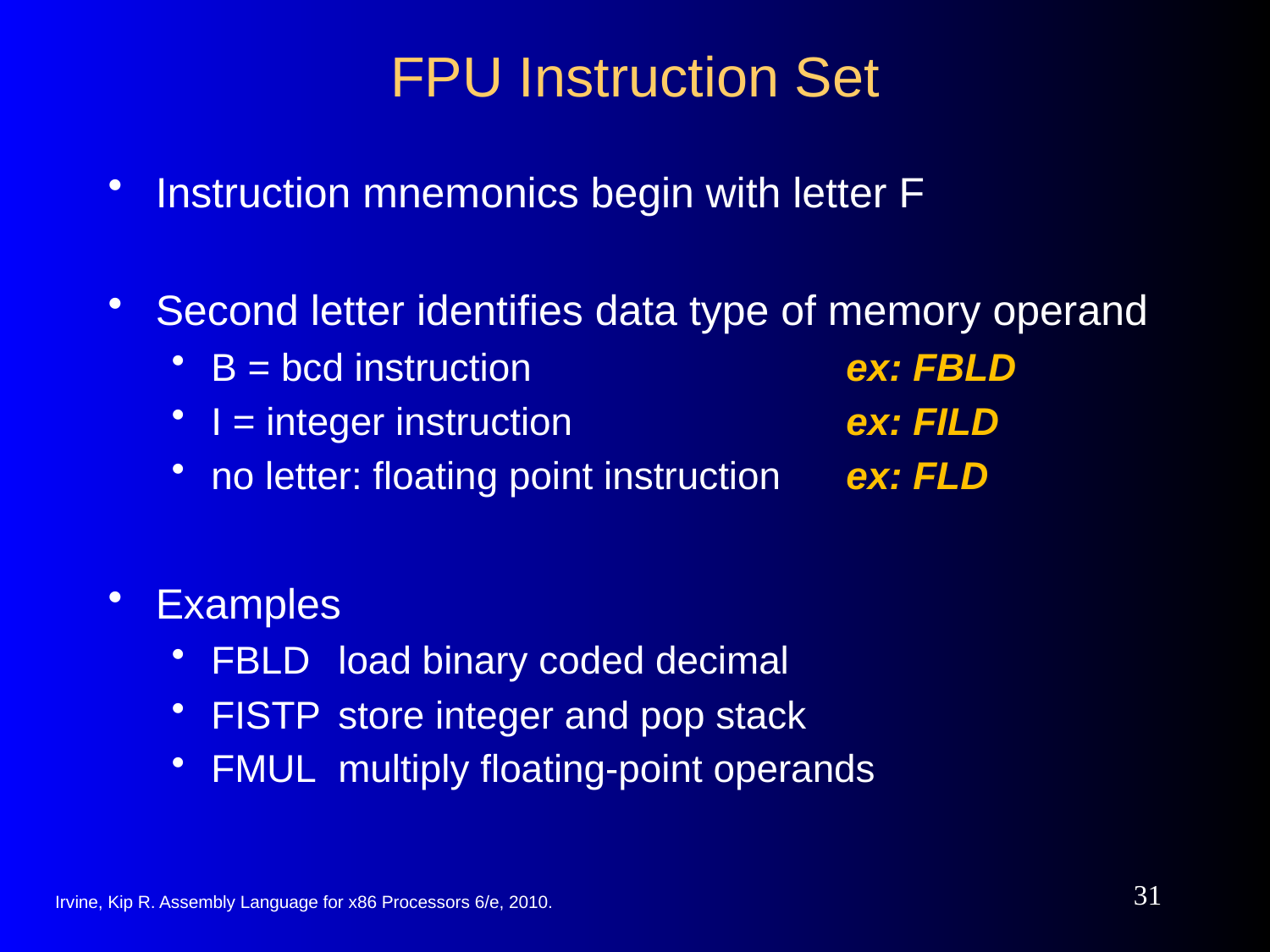

# FPU Instruction Set
Instruction mnemonics begin with letter F

Second letter identifies data type of memory operand
B = bcd instruction			ex: FBLD
I = integer instruction			ex: FILD
no letter: floating point instruction	ex: FLD

Examples
FBLD	load binary coded decimal
FISTP	store integer and pop stack
FMUL	multiply floating-point operands
31
Irvine, Kip R. Assembly Language for x86 Processors 6/e, 2010.